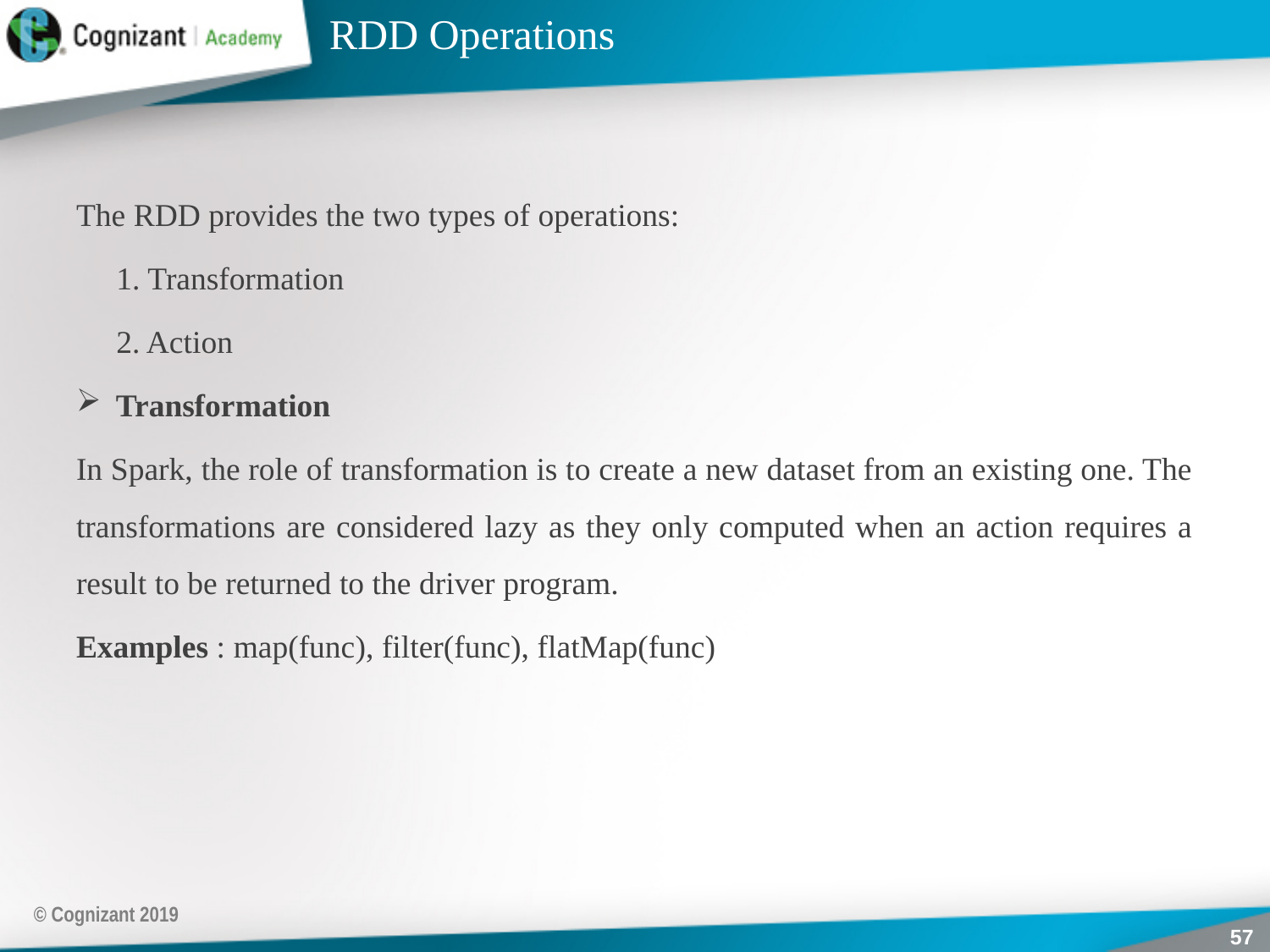

# RDD Operations
The RDD provides the two types of operations:
     1. Transformation
     2. Action
Transformation
In Spark, the role of transformation is to create a new dataset from an existing one. The transformations are considered lazy as they only computed when an action requires a result to be returned to the driver program.
Examples : map(func), filter(func), flatMap(func)
© Cognizant 2019
57